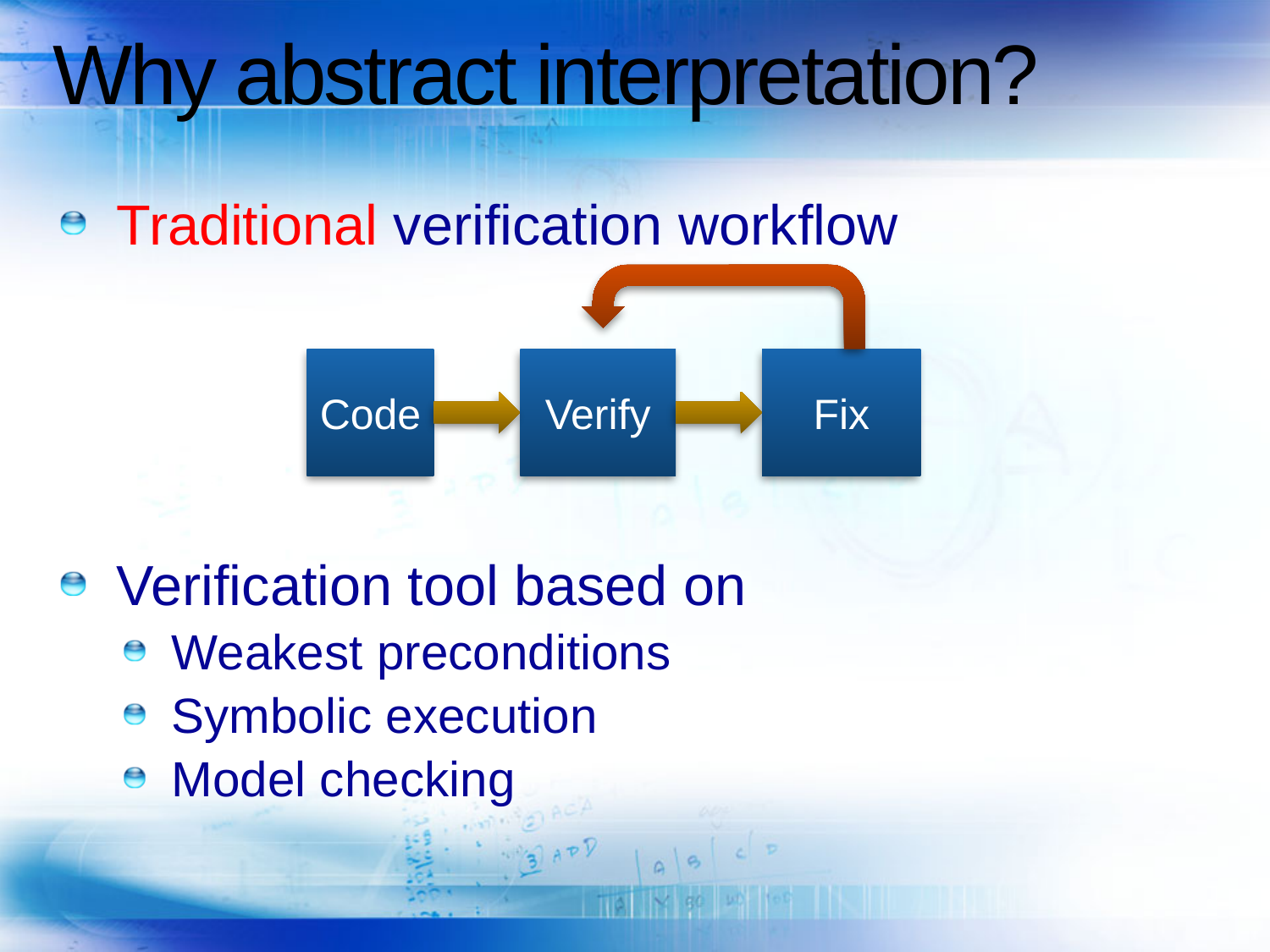

# Why abstract interpretation?
Traditional verification workflow

Verification tool based on
Weakest preconditions
Symbolic execution
Model checking

Code
Verify
Fix